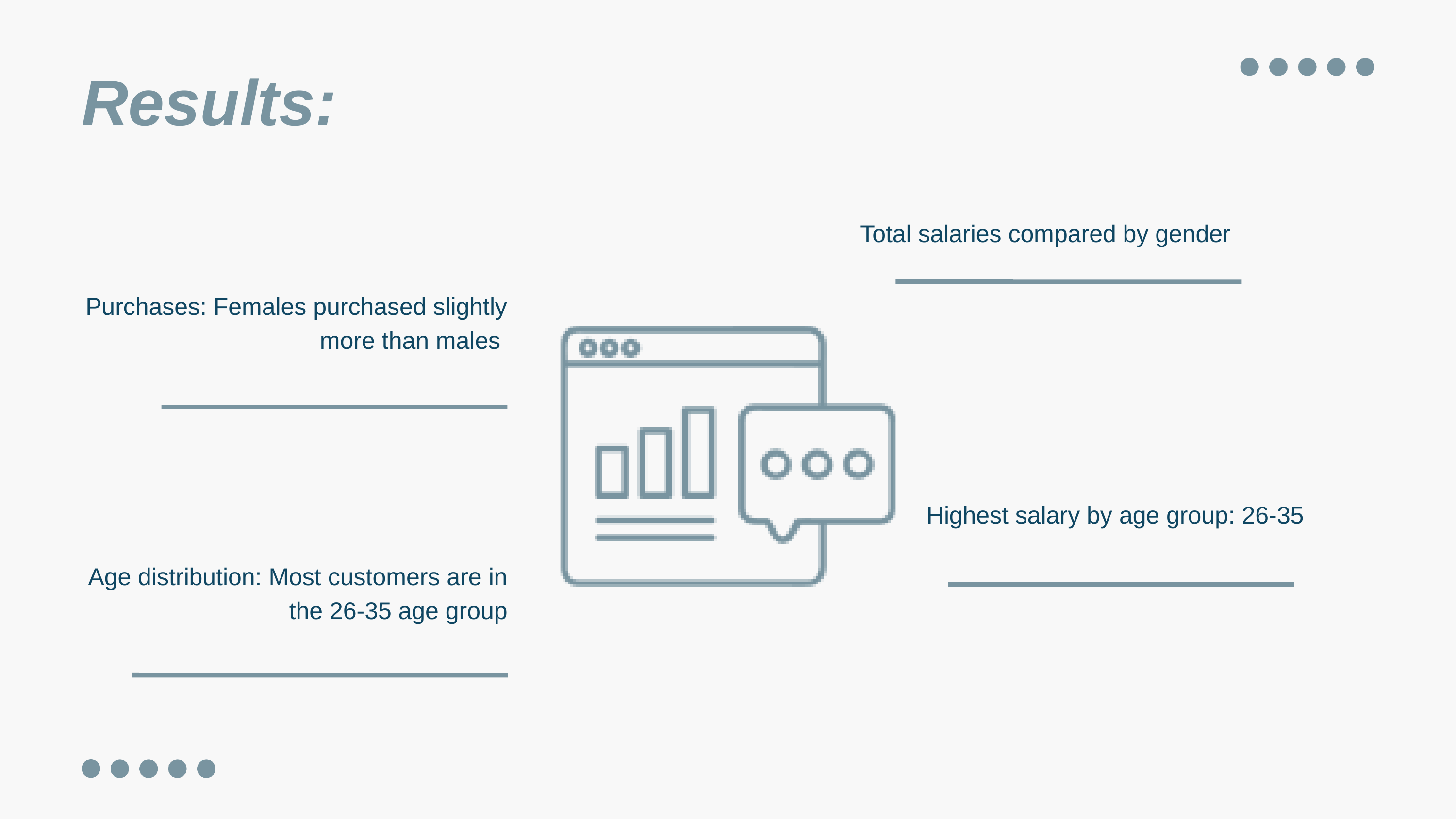

Results:

Total salaries compared by gender

Purchases: Females purchased slightly more than males

Highest salary by age group: 26-35
Age distribution: Most customers are in the 26-35 age group